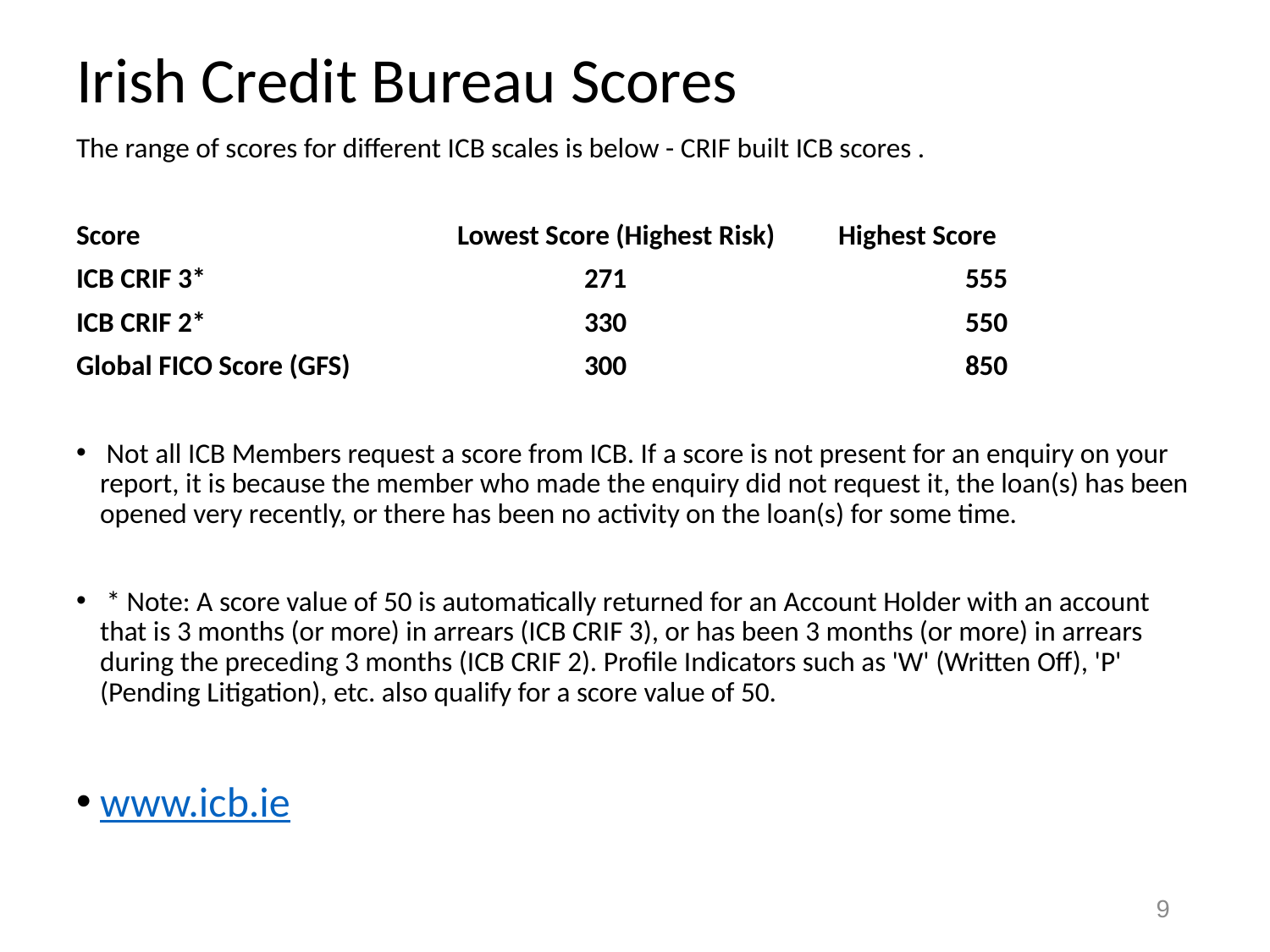

# Irish Credit Bureau Scores
The range of scores for different ICB scales is below - CRIF built ICB scores .

Score 			Lowest Score (Highest Risk) 	Highest Score
ICB CRIF 3* 			271 			555
ICB CRIF 2* 			330 			550
Global FICO Score (GFS) 		300 			850

 Not all ICB Members request a score from ICB. If a score is not present for an enquiry on your report, it is because the member who made the enquiry did not request it, the loan(s) has been opened very recently, or there has been no activity on the loan(s) for some time.

 * Note: A score value of 50 is automatically returned for an Account Holder with an account that is 3 months (or more) in arrears (ICB CRIF 3), or has been 3 months (or more) in arrears during the preceding 3 months (ICB CRIF 2). Profile Indicators such as 'W' (Written Off), 'P' (Pending Litigation), etc. also qualify for a score value of 50.

www.icb.ie

9